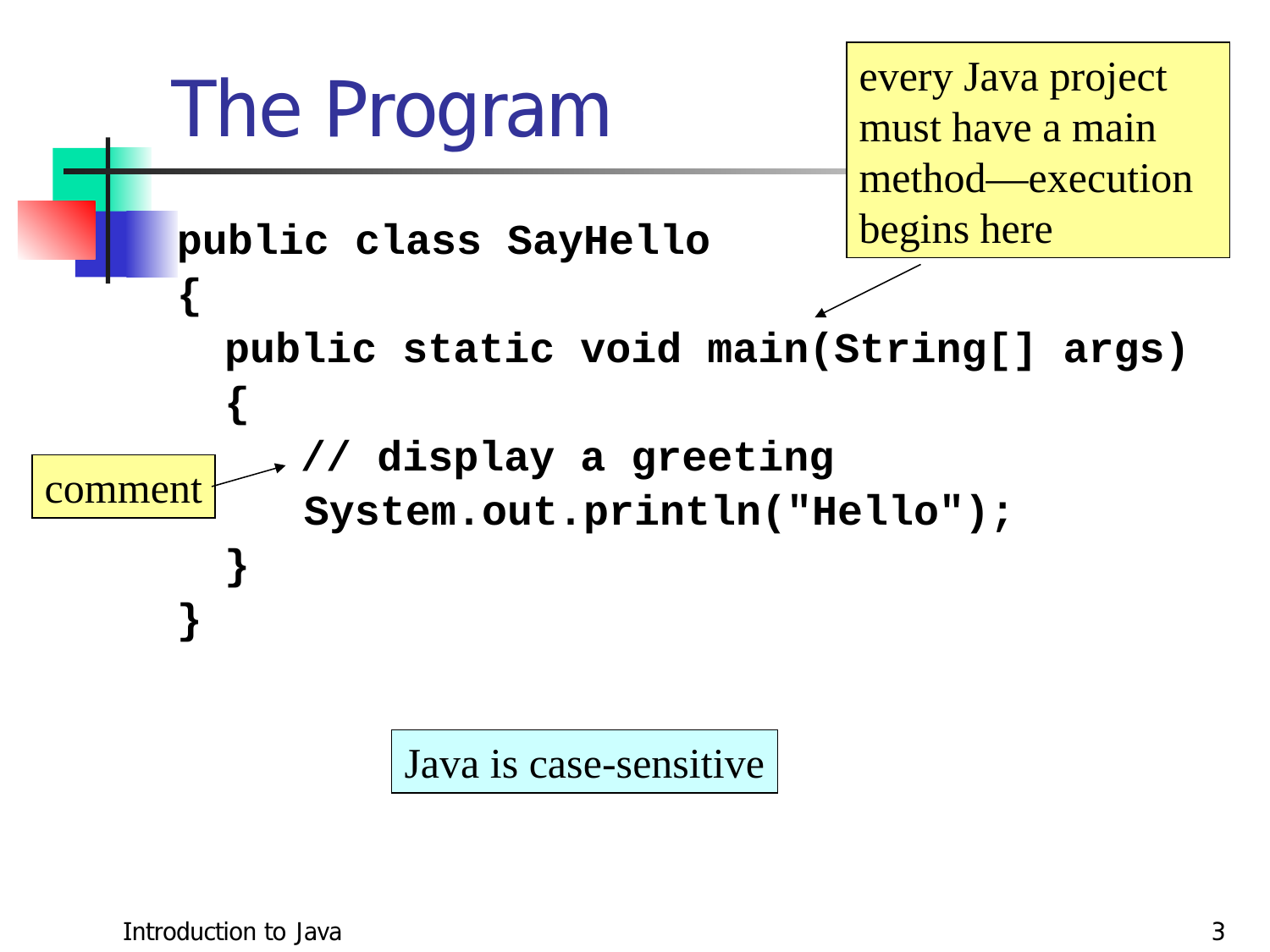

# The Program
every Java project must have a main method—execution begins here
public class SayHello
{
	public static void main(String[] args)
	{
	   // display a greeting
     System.out.println("Hello");
	}
}

comment

Java is case-sensitive
Introduction to Java
3